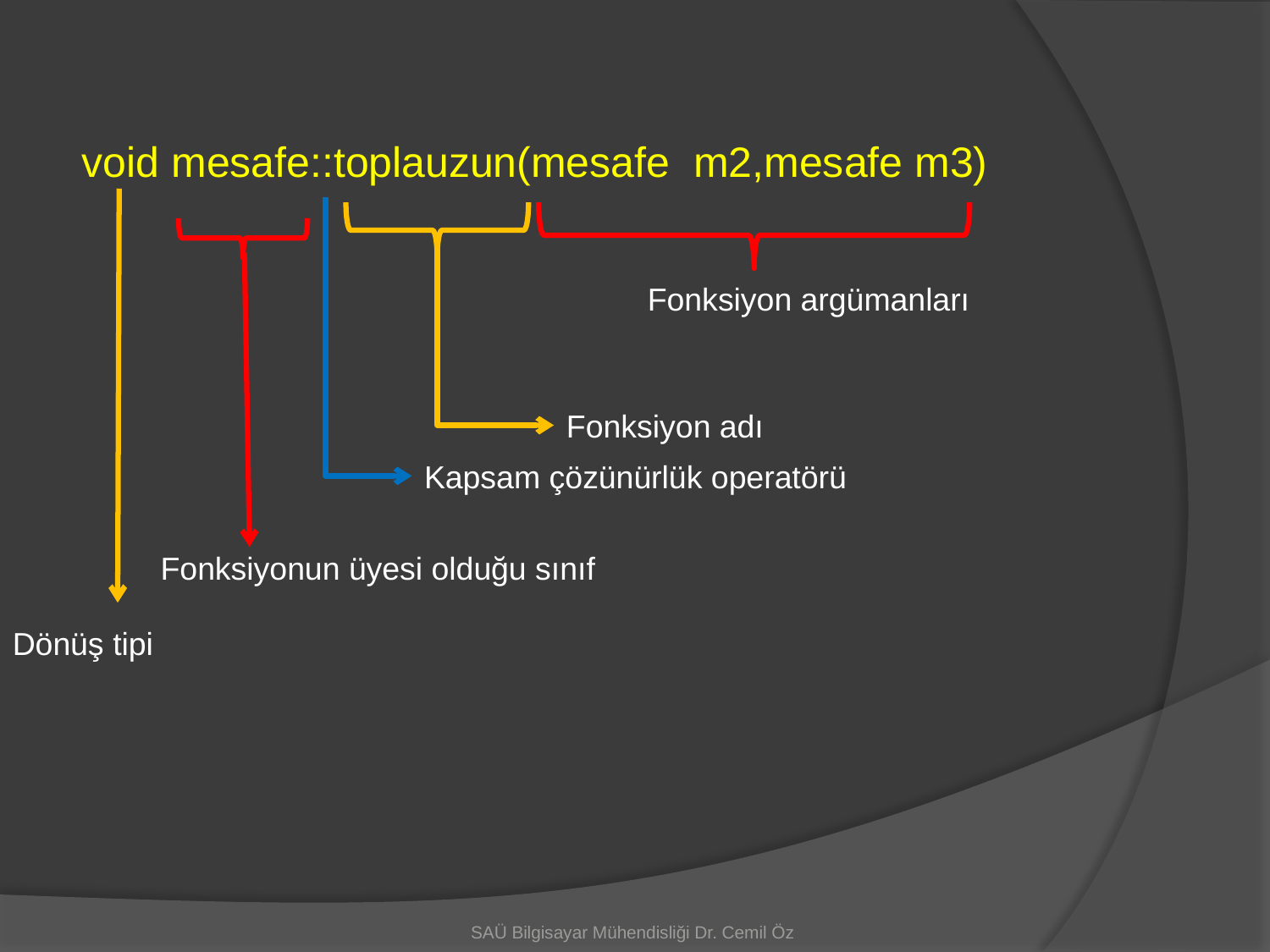

void mesafe::toplauzun(mesafe  m2,mesafe m3)

Fonksiyon argümanları
Fonksiyon adı
Kapsam çözünürlük operatörü
Fonksiyonun üyesi olduğu sınıf
Dönüş tipi
SAÜ Bilgisayar Mühendisliği Dr. Cemil Öz